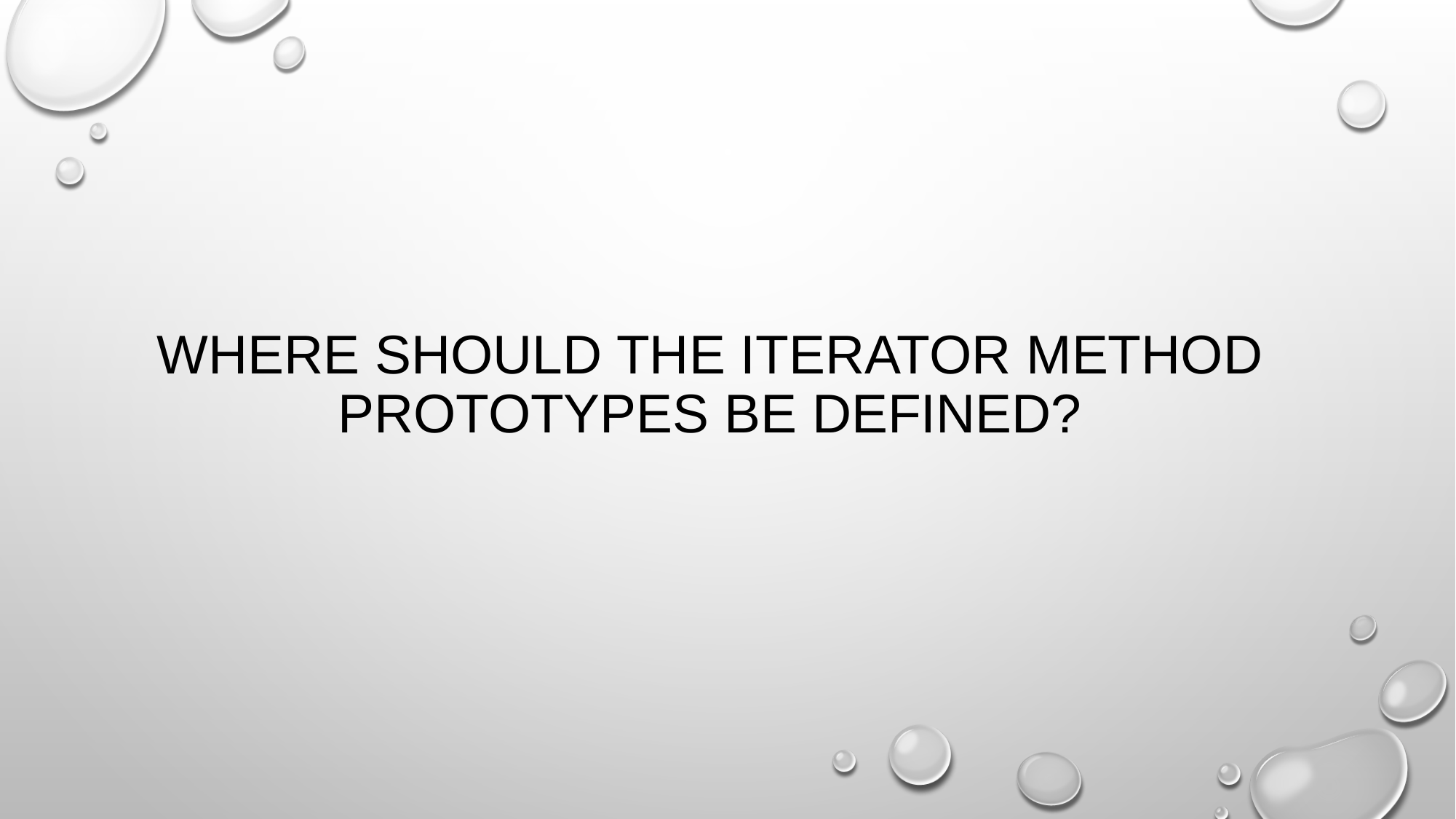

# Where should the iterator method prototypes be defined?